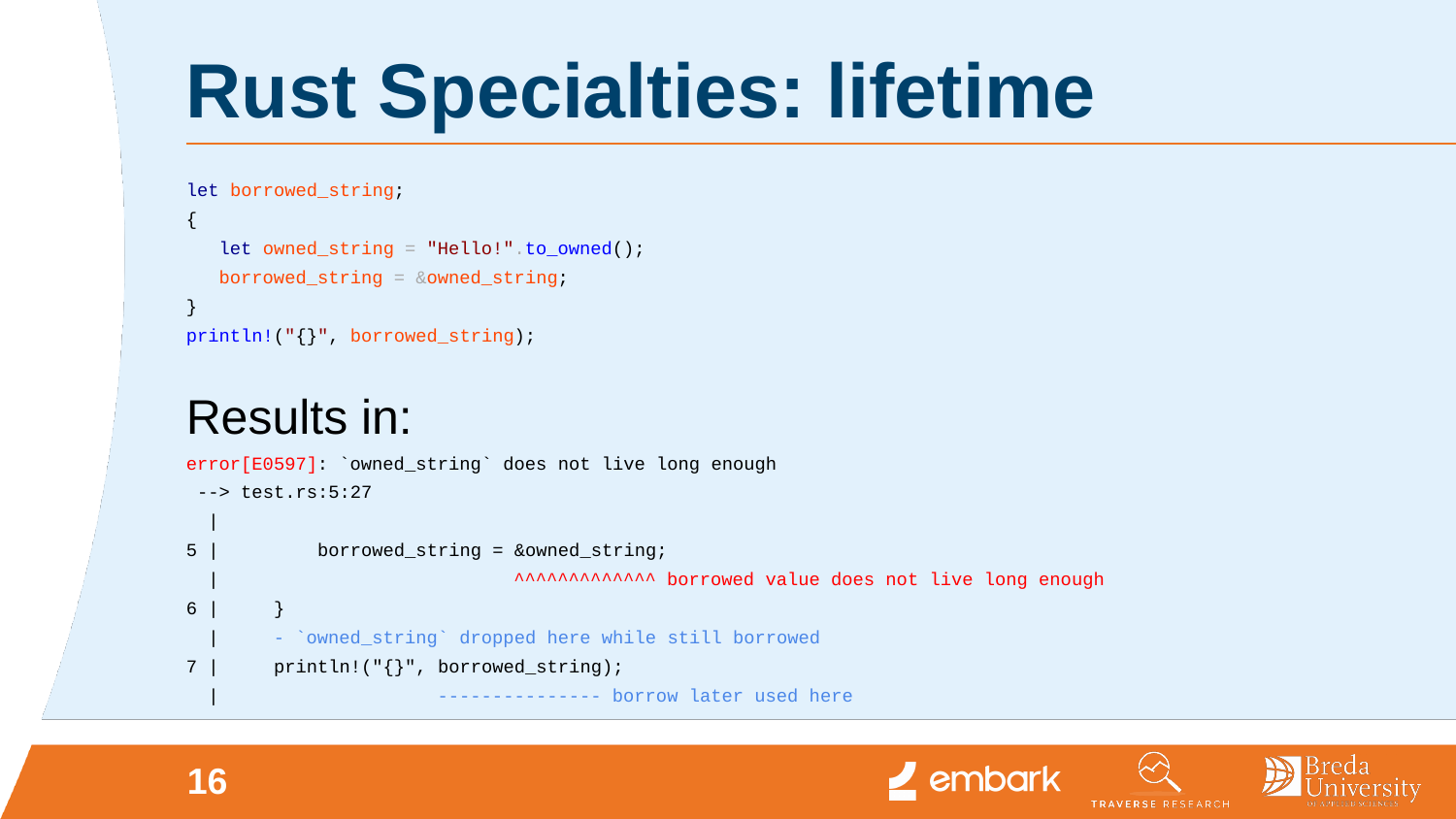

# Rust Specialties: lifetime
let borrowed_string;
{
   let owned_string = "Hello!".to_owned();
   borrowed_string = &owned_string;
}
println!("{}", borrowed_string);

Results in:
error[E0597]: `owned_string` does not live long enough
 --> test.rs:5:27
  |
5 |         borrowed_string = &owned_string;
  |                           ^^^^^^^^^^^^^ borrowed value does not live long enough
6 |     }
  |     - `owned_string` dropped here while still borrowed
7 |     println!("{}", borrowed_string);
  |                    --------------- borrow later used here

16